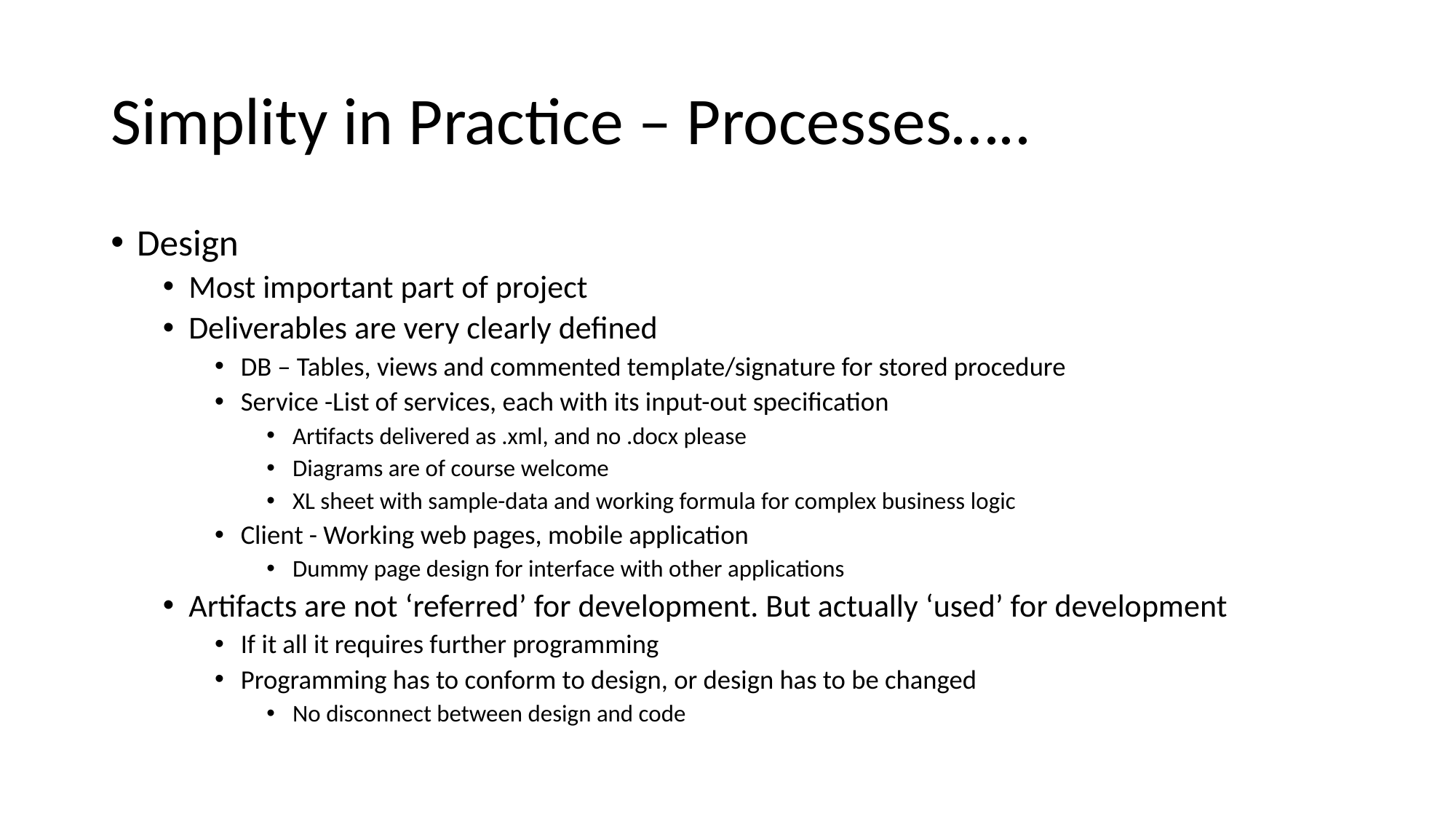

# Simplity in Practice – Processes…..
Design
Most important part of project
Deliverables are very clearly defined
DB – Tables, views and commented template/signature for stored procedure
Service -List of services, each with its input-out specification
Artifacts delivered as .xml, and no .docx please
Diagrams are of course welcome
XL sheet with sample-data and working formula for complex business logic
Client - Working web pages, mobile application
Dummy page design for interface with other applications
Artifacts are not ‘referred’ for development. But actually ‘used’ for development
If it all it requires further programming
Programming has to conform to design, or design has to be changed
No disconnect between design and code